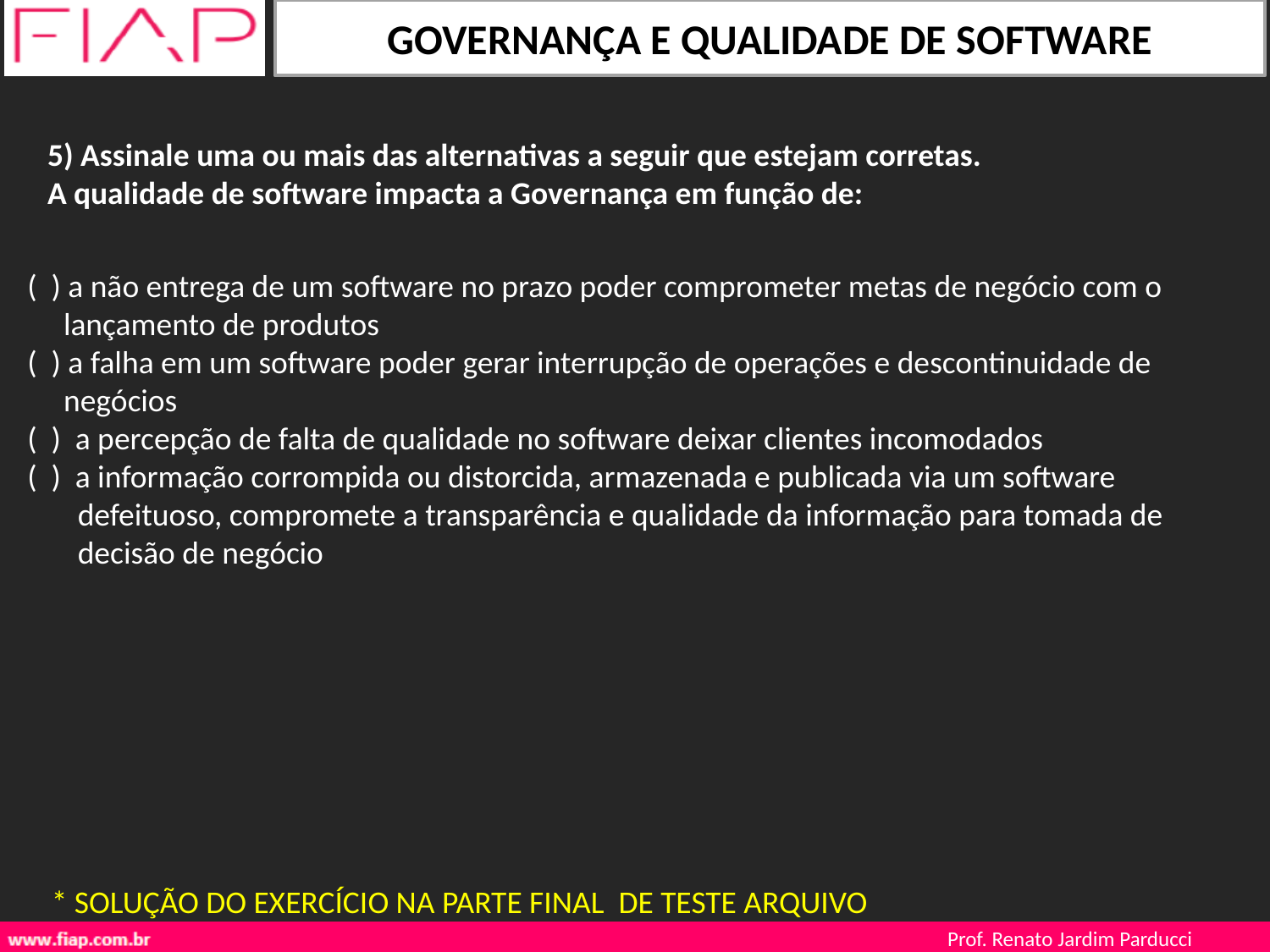

5) Assinale uma ou mais das alternativas a seguir que estejam corretas.
A qualidade de software impacta a Governança em função de:
(  ) a não entrega de um software no prazo poder comprometer metas de negócio com o
     lançamento de produtos
(  ) a falha em um software poder gerar interrupção de operações e descontinuidade de
     negócios
(  )  a percepção de falta de qualidade no software deixar clientes incomodados
(  )  a informação corrompida ou distorcida, armazenada e publicada via um software
       defeituoso, compromete a transparência e qualidade da informação para tomada de
       decisão de negócio
* SOLUÇÃO DO EXERCÍCIO NA PARTE FINAL  DE TESTE ARQUIVO